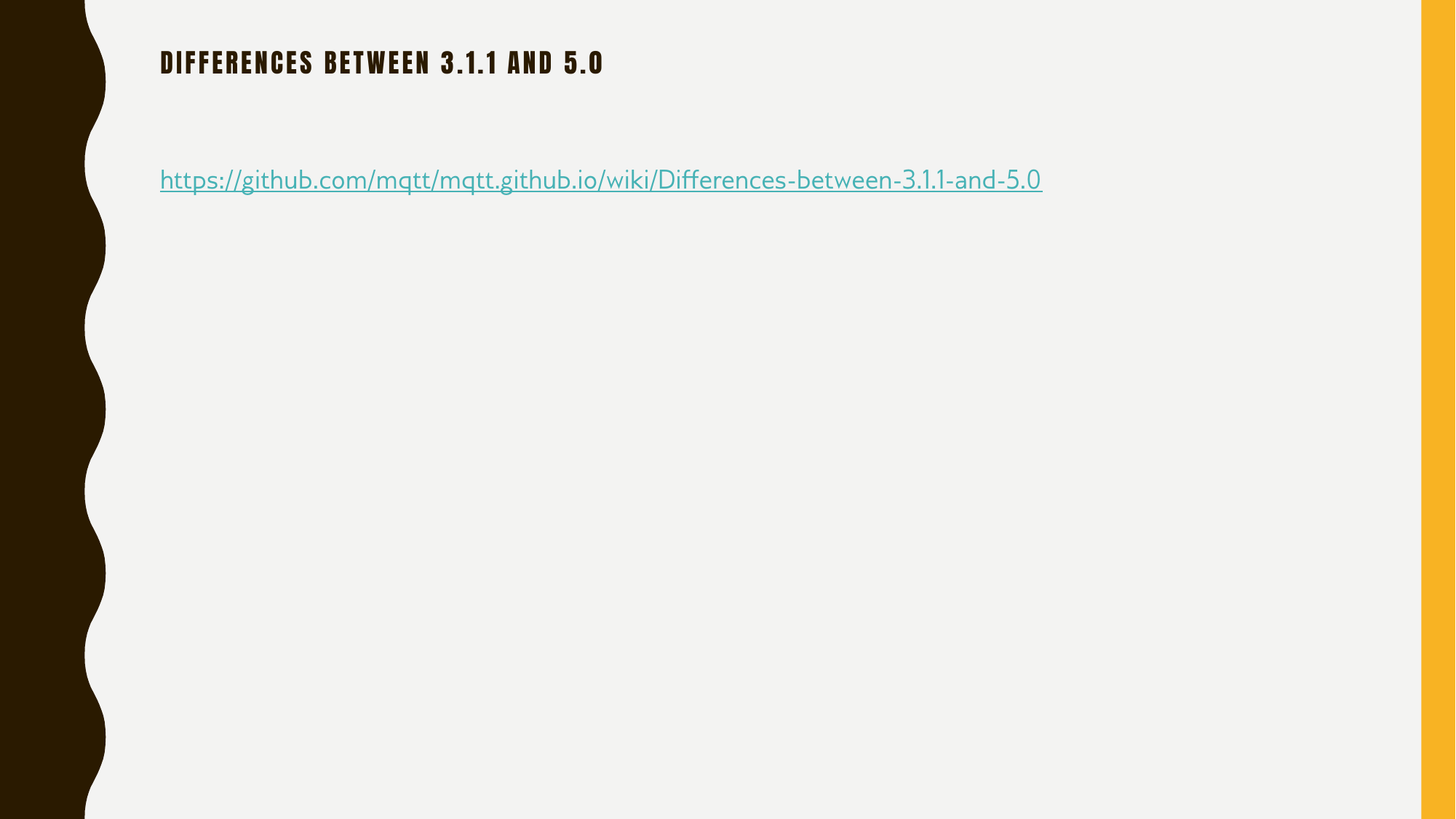

# Differences between 3.1.1 and 5.0
https://github.com/mqtt/mqtt.github.io/wiki/Differences-between-3.1.1-and-5.0